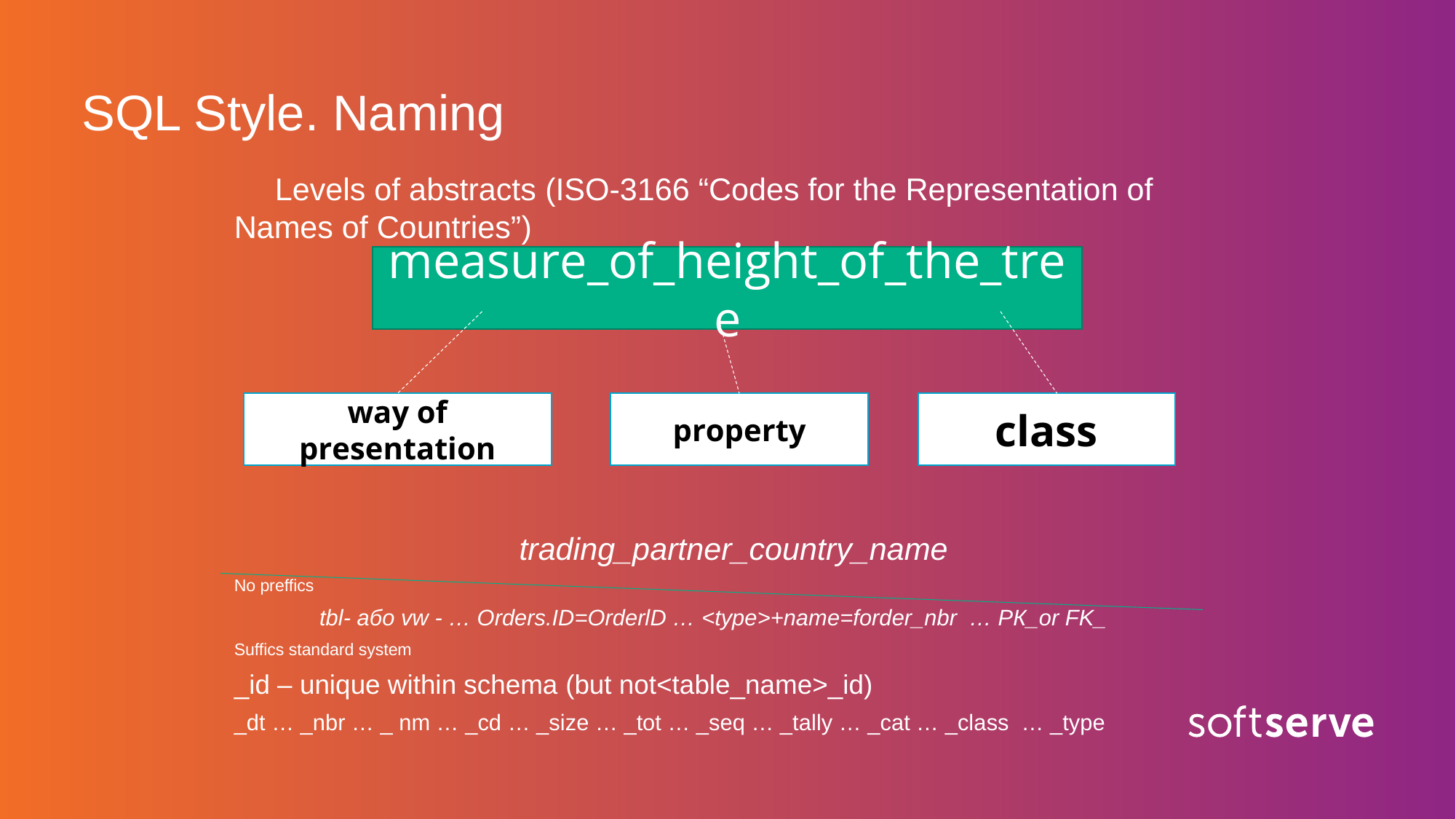

# SQL Style. Naming
Levels of abstracts (ISO-3166 “Codes for the Representation of Names of Countries”)

trading_partner_country_name
No preffics
tbl- або vw - … Orders.ID=OrderlD … <type>+name=forder_nbr  … РК_or FK_
Suffics standard system
_id – unique within schema (but not<table_name>_id)
_dt … _nbr … _ nm … _cd … _size … _tot … _seq … _tally … _cat … _class  … _type

measure_of_height_of_the_tree
property
class
way of presentation